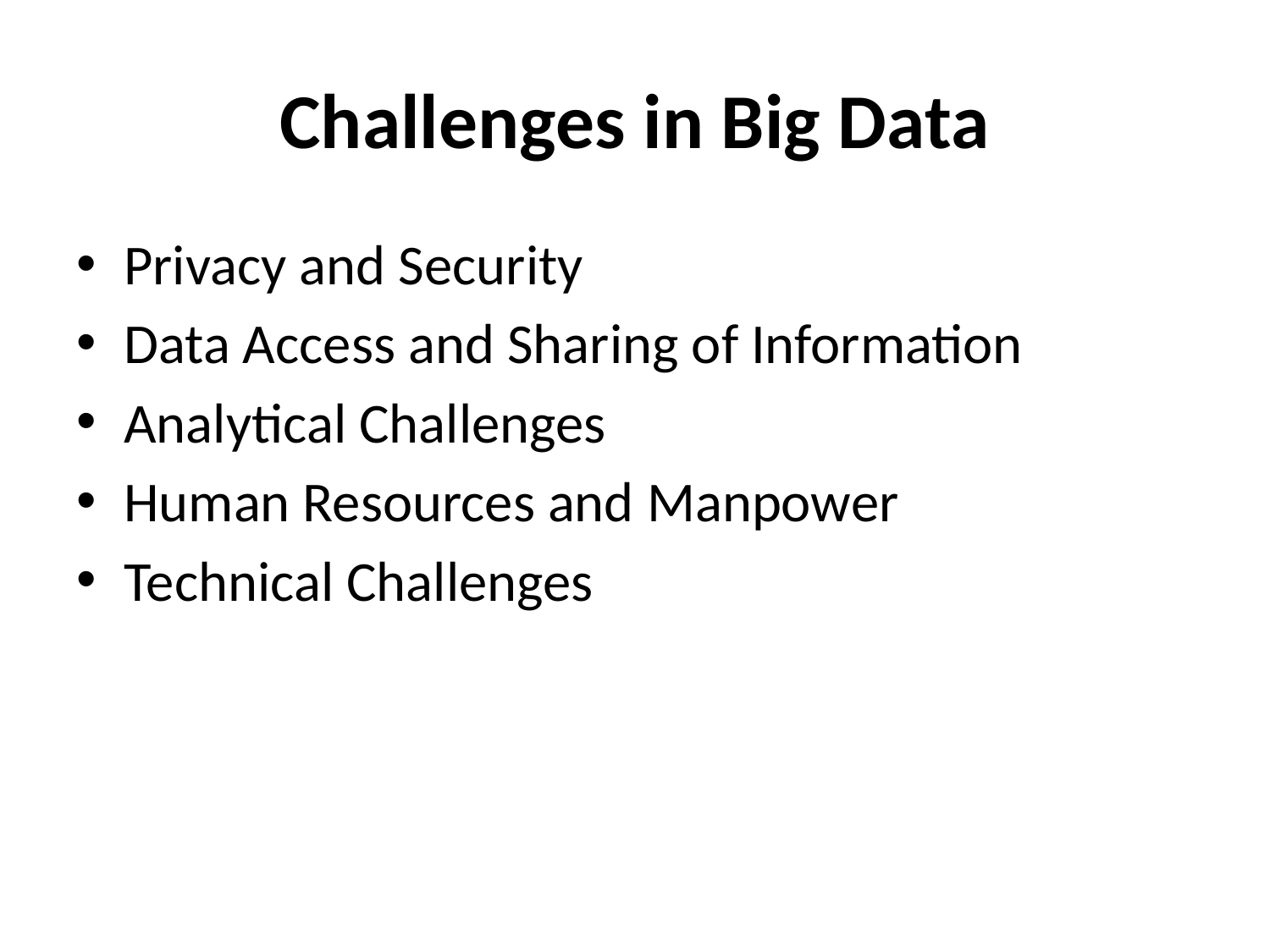

# Challenges in Big Data
Privacy and Security
Data Access and Sharing of Information
Analytical Challenges
Human Resources and Manpower
Technical Challenges